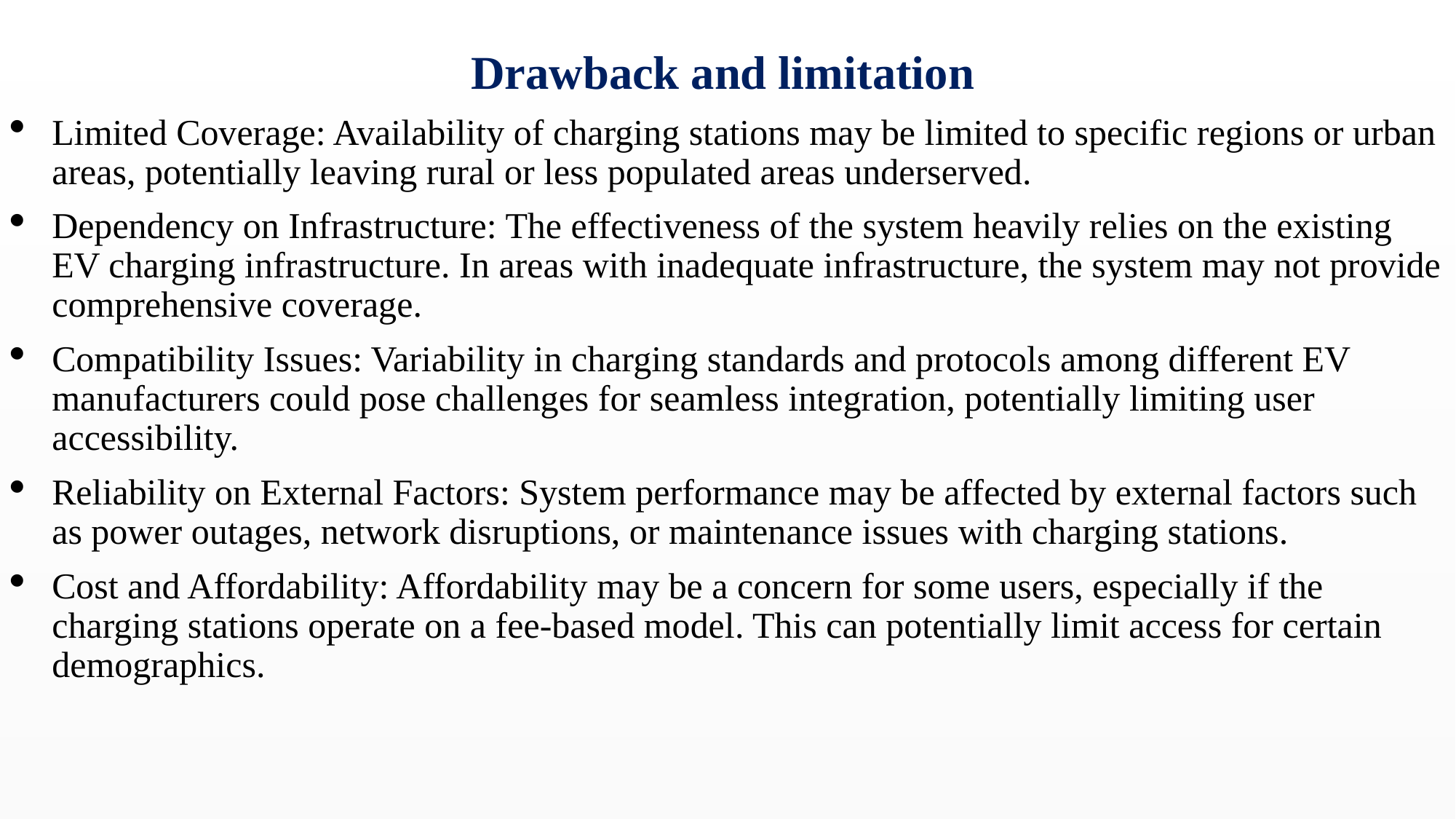

# Drawback and limitation
Limited Coverage: Availability of charging stations may be limited to specific regions or urban areas, potentially leaving rural or less populated areas underserved.
Dependency on Infrastructure: The effectiveness of the system heavily relies on the existing EV charging infrastructure. In areas with inadequate infrastructure, the system may not provide comprehensive coverage.
Compatibility Issues: Variability in charging standards and protocols among different EV manufacturers could pose challenges for seamless integration, potentially limiting user accessibility.
Reliability on External Factors: System performance may be affected by external factors such as power outages, network disruptions, or maintenance issues with charging stations.
Cost and Affordability: Affordability may be a concern for some users, especially if the charging stations operate on a fee-based model. This can potentially limit access for certain demographics.